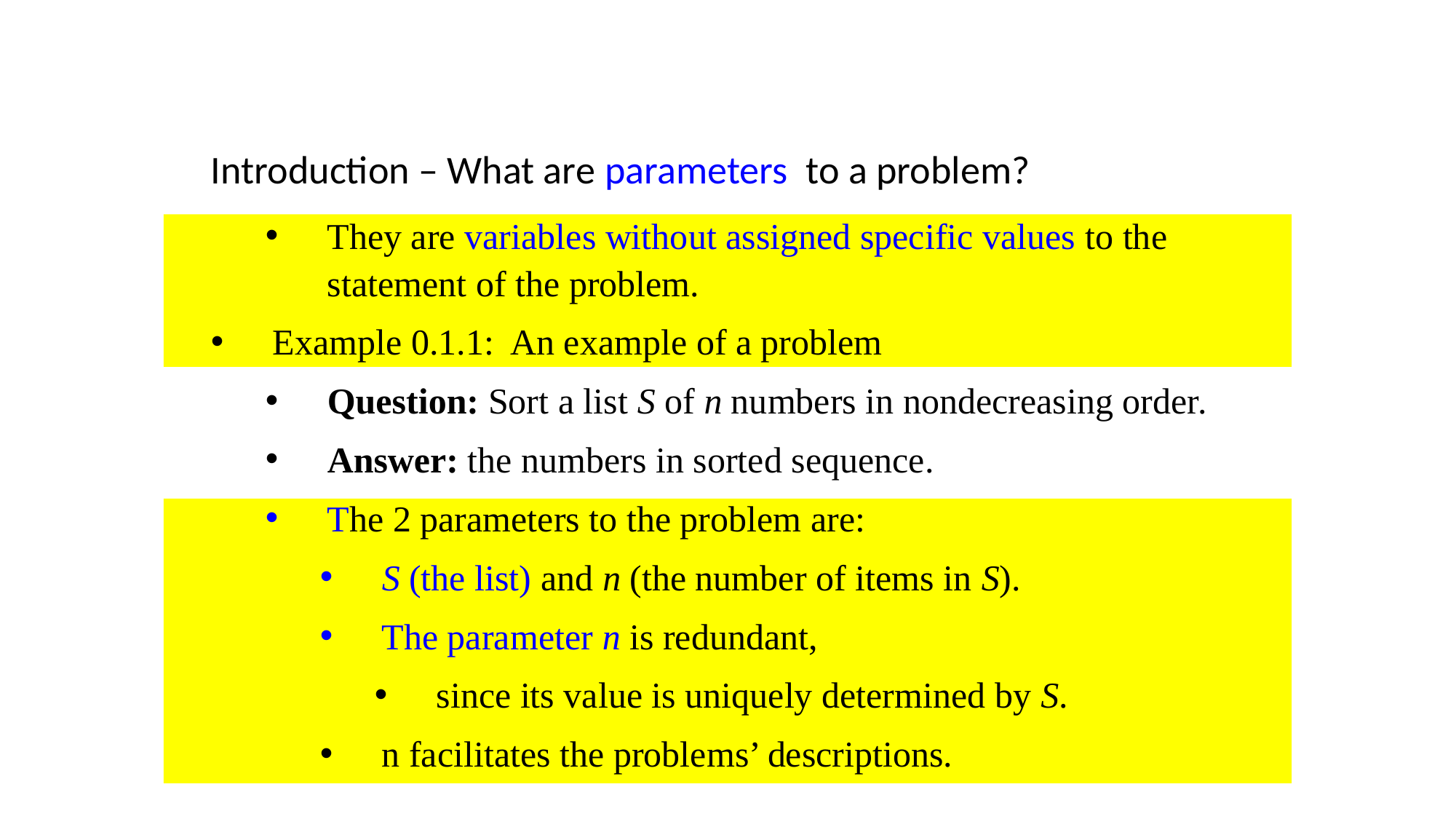

Introduction – What are parameters  to a problem?
They are variables without assigned specific values to the statement of the problem.
Example 0.1.1:  An example of a problem
Question: Sort a list S of n numbers in nondecreasing order.
Answer: the numbers in sorted sequence.
The 2 parameters to the problem are:
S (the list) and n (the number of items in S).
The parameter n is redundant,
since its value is uniquely determined by S.
n facilitates the problems’ descriptions.